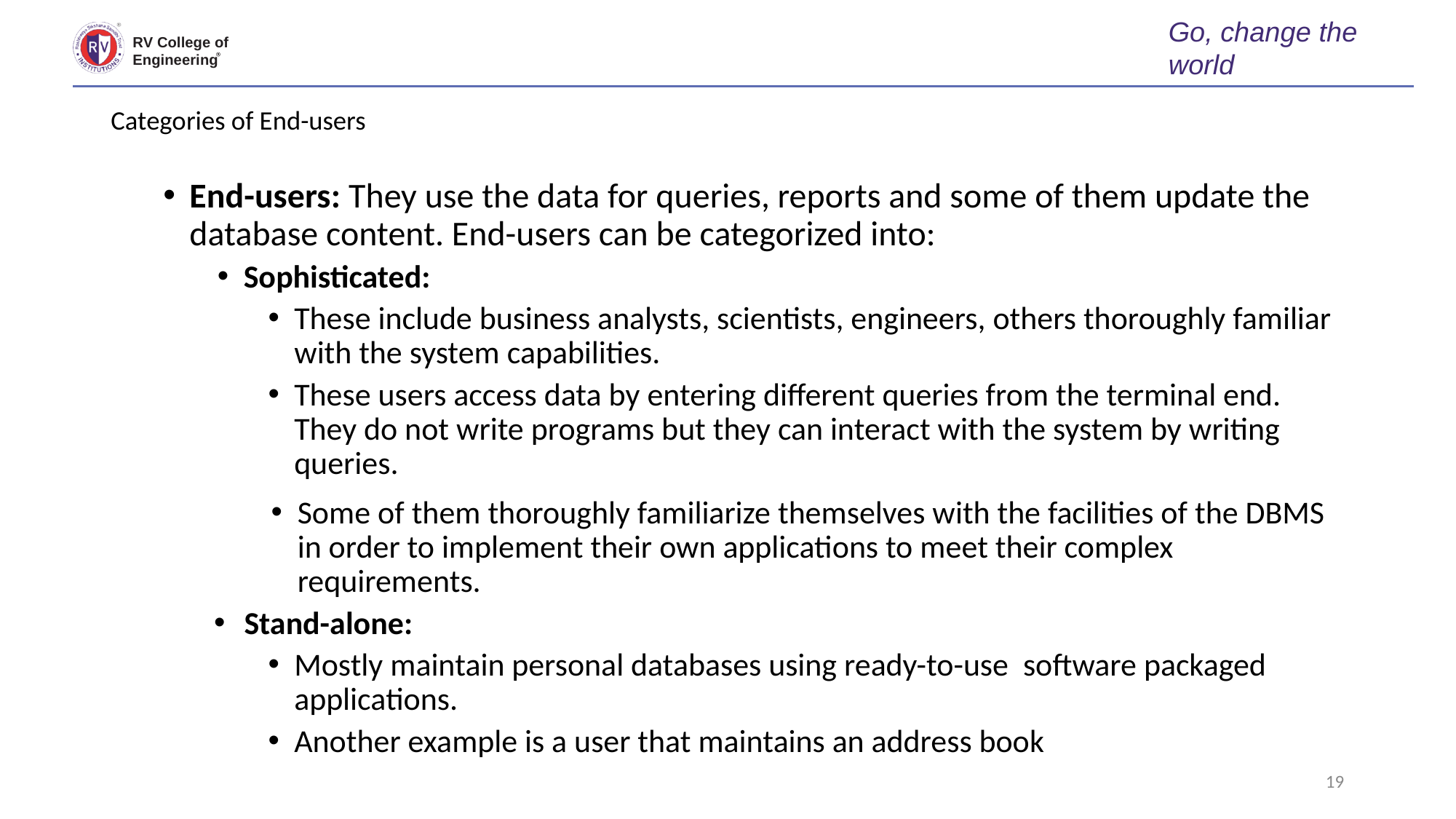

Go, change the world

RV College of
Engineering
# Categories of End-users

End-users: They use the data for queries, reports and some of them update the database content. End-users can be categorized into:
Sophisticated:
These include business analysts, scientists, engineers, others thoroughly familiar with the system capabilities.
These users access data by entering different queries from the terminal end. They do not write programs but they can interact with the system by writing queries.
Some of them thoroughly familiarize themselves with the facilities of the DBMS in order to implement their own applications to meet their complex requirements.
Stand-alone:
Mostly maintain personal databases using ready-to-use  software packaged applications.
Another example is a user that maintains an address book

19